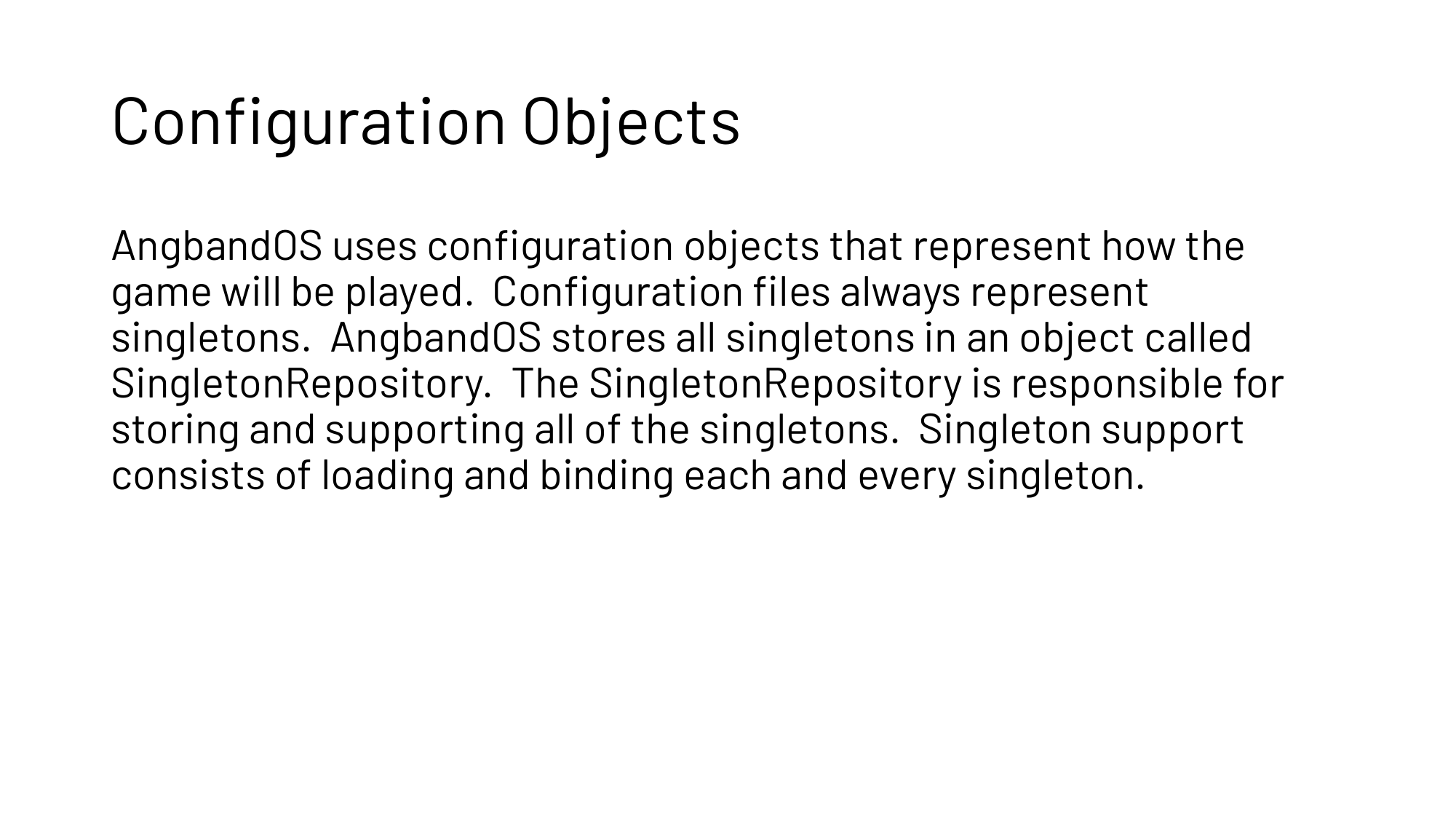

# Configuration Objects
AngbandOS uses configuration objects that represent how the game will be played.  Configuration files always represent singletons.  AngbandOS stores all singletons in an object called SingletonRepository.  The SingletonRepository is responsible for storing and supporting all of the singletons.  Singleton support consists of loading and binding each and every singleton.